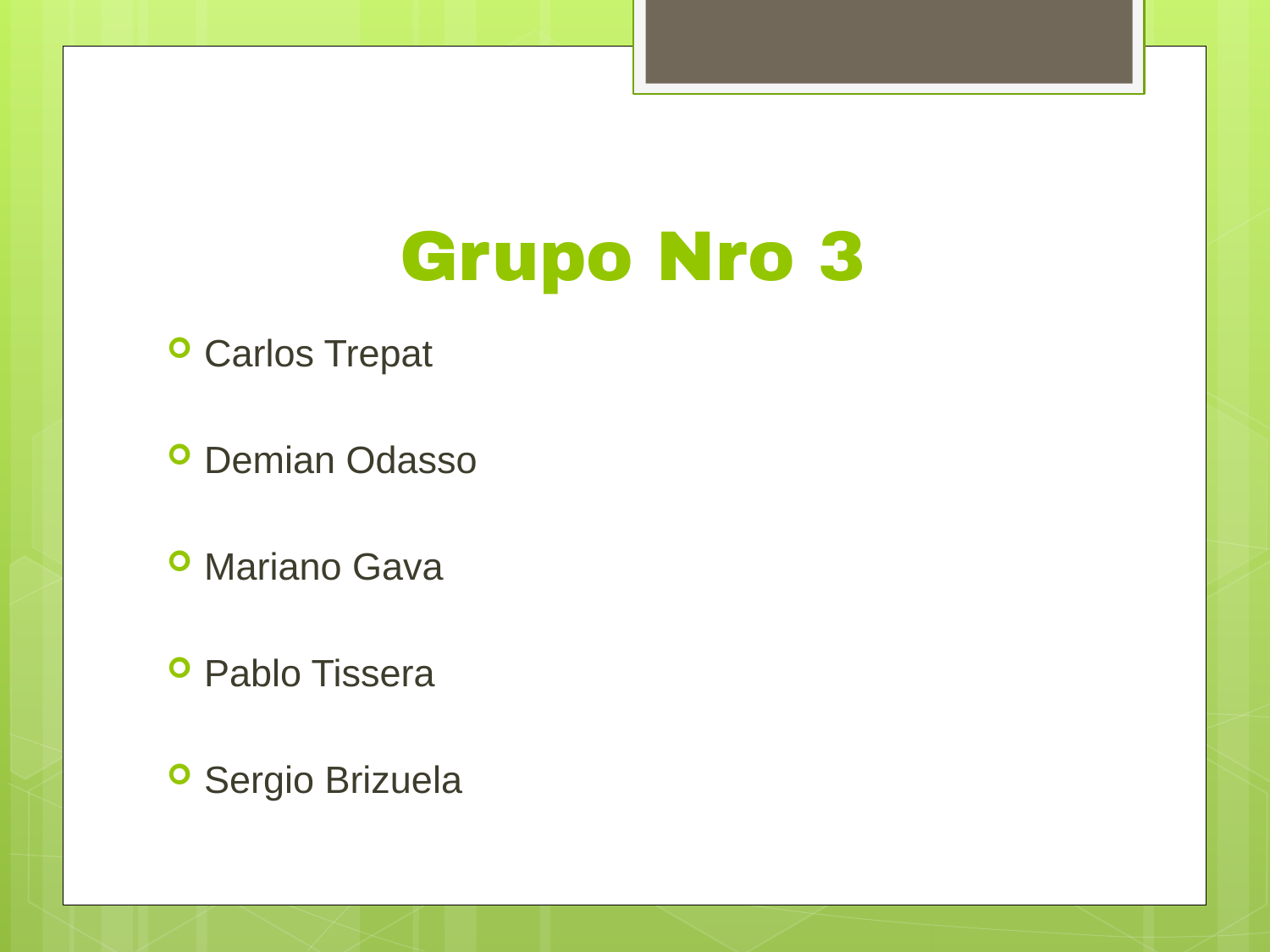

# Grupo Nro 3
Carlos Trepat

Demian Odasso

Mariano Gava

Pablo Tissera

Sergio Brizuela